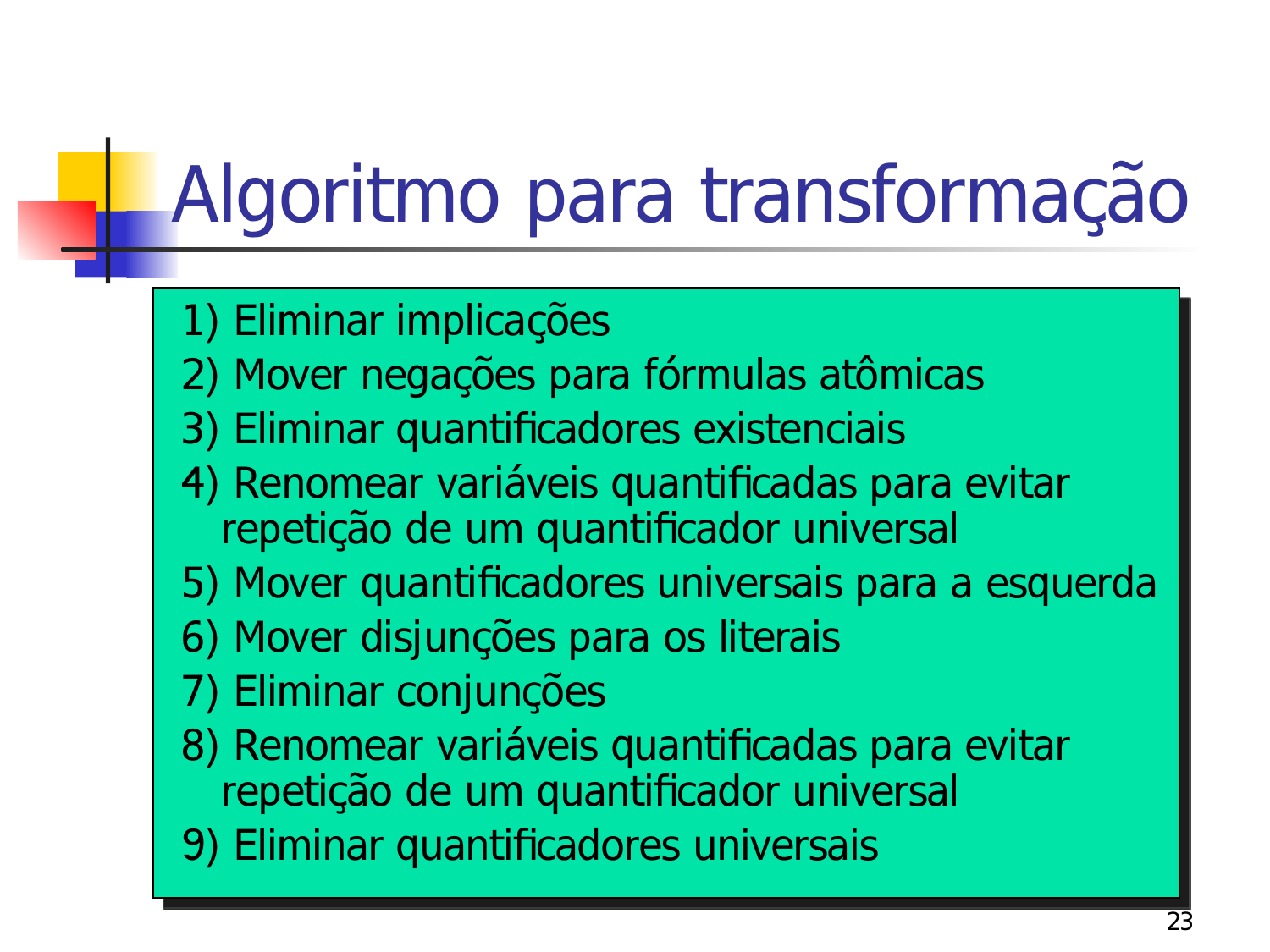

# Algoritmo para transformação

1) Eliminar implicações
2) Mover negações para fórmulas atômicas
3) Eliminar quantificadores existenciais
4) Renomear variáveis quantificadas para evitar   repetição de um quantificador universal
5) Mover quantificadores universais para a esquerda
6) Mover disjunções para os literais
7) Eliminar conjunções
8) Renomear variáveis quantificadas para evitar repetição de um quantificador universal
9) Eliminar quantificadores universais
23